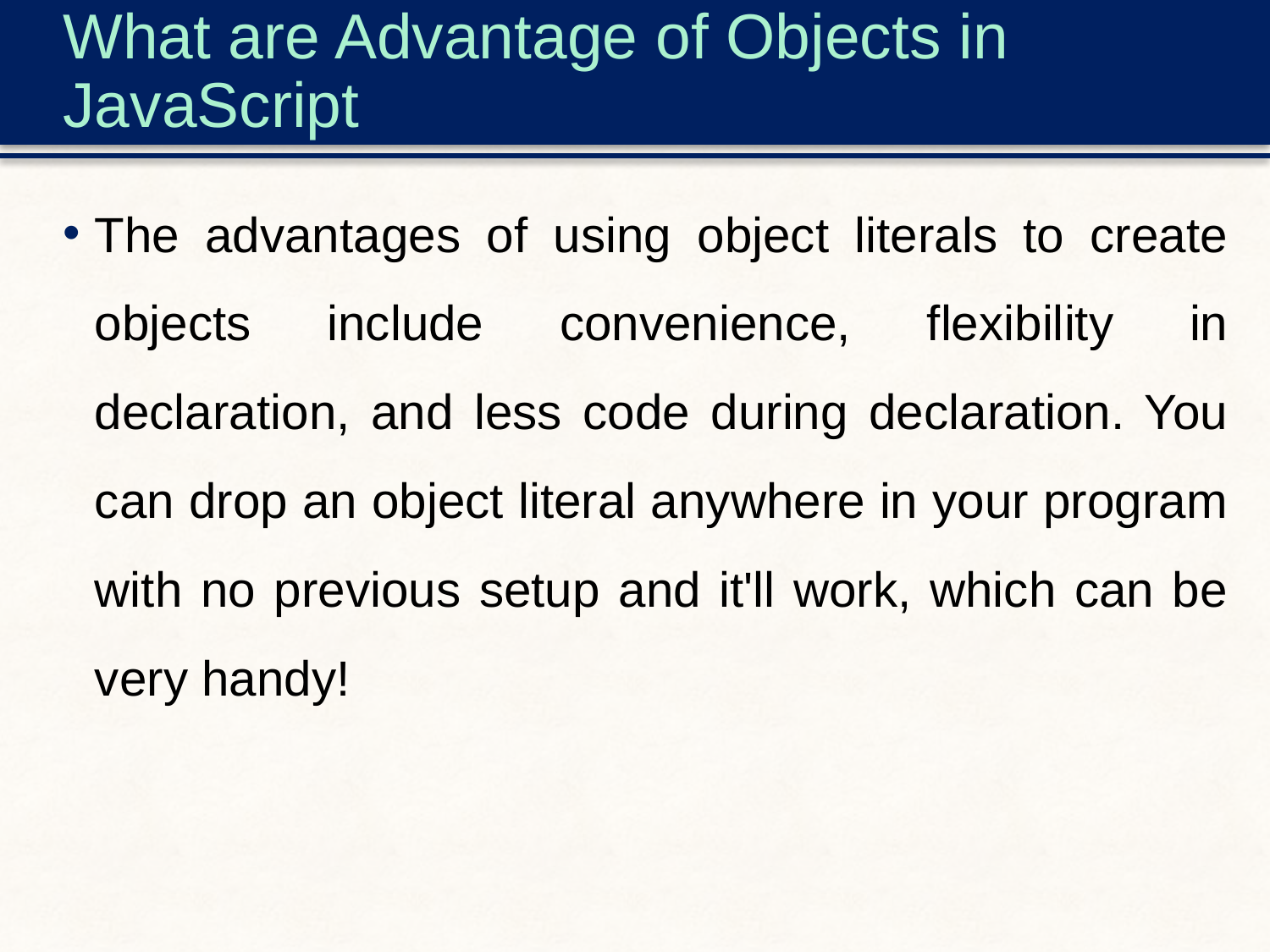

# What are Advantage of Objects in JavaScript
The advantages of using object literals to create objects include convenience, flexibility in declaration, and less code during declaration. You can drop an object literal anywhere in your program with no previous setup and it'll work, which can be very handy!